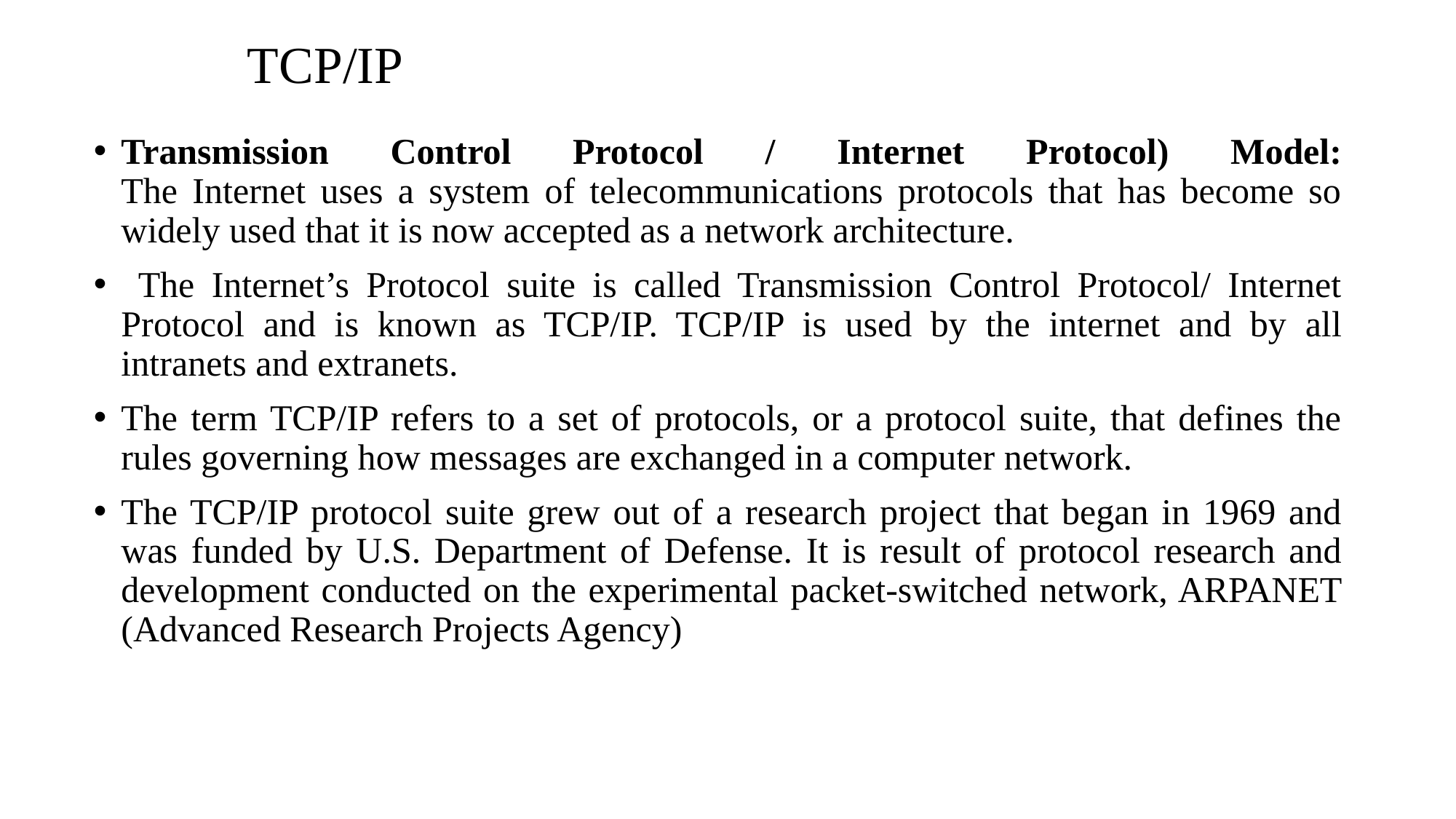

# TCP/IP
Transmission Control Protocol / Internet Protocol) Model:
The Internet uses a system of telecommunications protocols that has become so widely used that it is now accepted as a network architecture.
 The Internet’s Protocol suite is called Transmission Control Protocol/ Internet Protocol and is known as TCP/IP. TCP/IP is used by the internet and by all intranets and extranets.
The term TCP/IP refers to a set of protocols, or a protocol suite, that defines the rules governing how messages are exchanged in a computer network.
The TCP/IP protocol suite grew out of a research project that began in 1969 and was funded by U.S. Department of Defense. It is result of protocol research and development conducted on the experimental packet-switched network, ARPANET (Advanced Research Projects Agency)